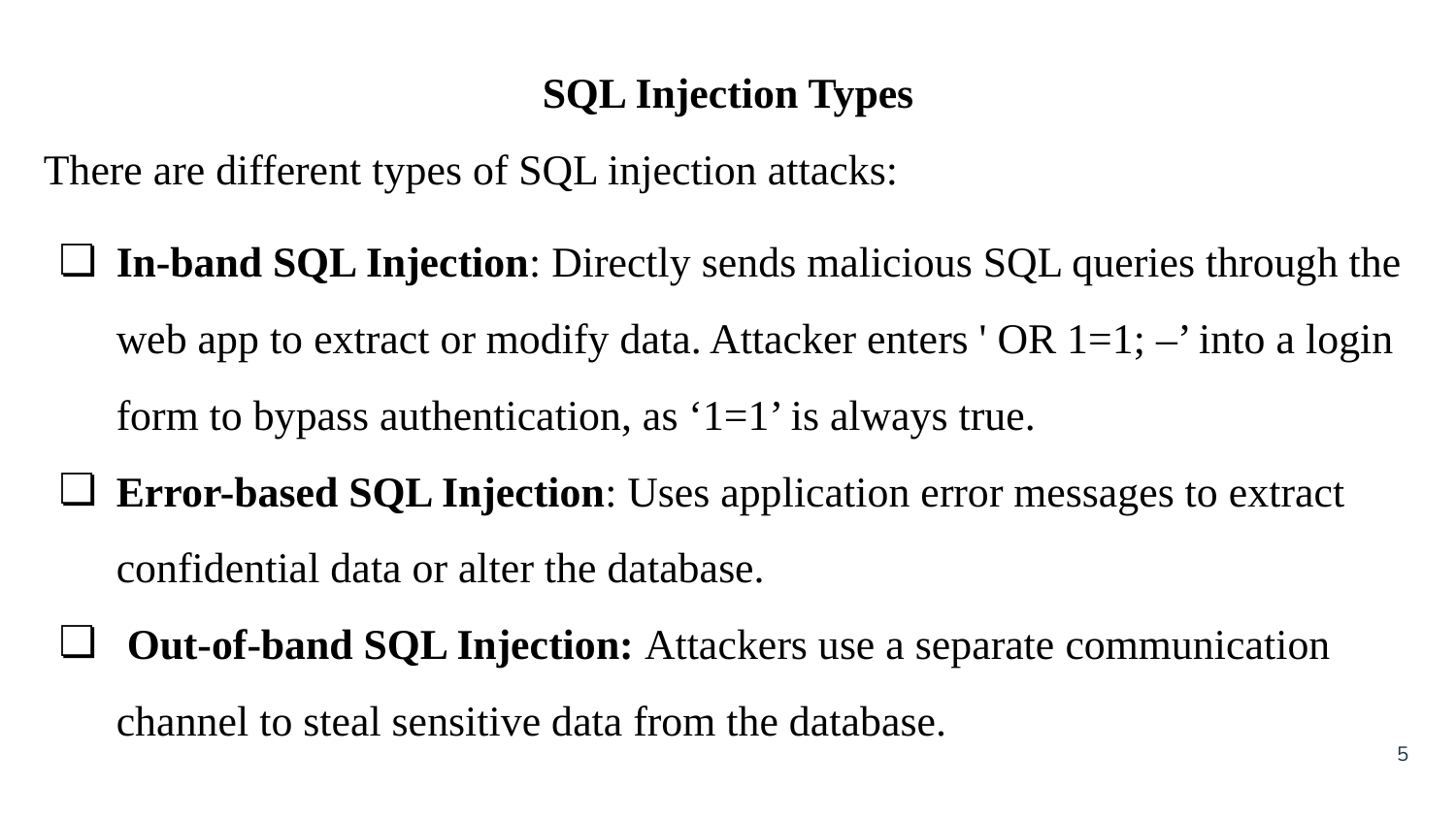

SQL Injection Types
There are different types of SQL injection attacks:
In-band SQL Injection: Directly sends malicious SQL queries through the web app to extract or modify data. Attacker enters ' OR 1=1; –’ into a login form to bypass authentication, as ‘1=1’ is always true.
Error-based SQL Injection: Uses application error messages to extract confidential data or alter the database.
 Out-of-band SQL Injection: Attackers use a separate communication channel to steal sensitive data from the database.

5